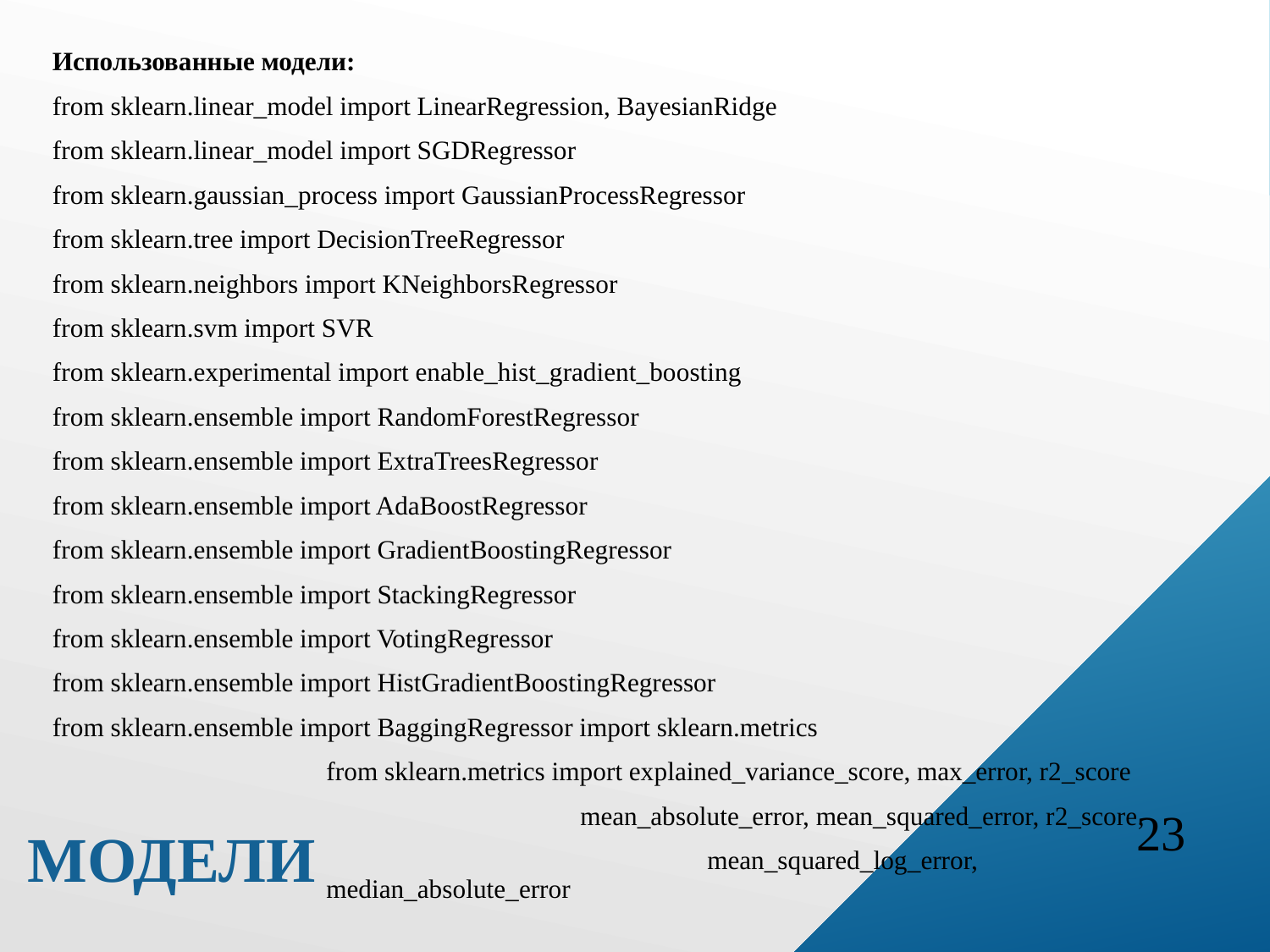

Использованные модели:
from sklearn.linear_model import LinearRegression, BayesianRidge
from sklearn.linear_model import SGDRegressor
from sklearn.gaussian_process import GaussianProcessRegressor
from sklearn.tree import DecisionTreeRegressor
from sklearn.neighbors import KNeighborsRegressor
from sklearn.svm import SVR
from sklearn.experimental import enable_hist_gradient_boosting
from sklearn.ensemble import RandomForestRegressor
from sklearn.ensemble import ExtraTreesRegressor
from sklearn.ensemble import AdaBoostRegressor
from sklearn.ensemble import GradientBoostingRegressor
from sklearn.ensemble import StackingRegressor
from sklearn.ensemble import VotingRegressor
from sklearn.ensemble import HistGradientBoostingRegressor
from sklearn.ensemble import BaggingRegressor import sklearn.metrics
from sklearn.metrics import explained_variance_score, max_error, r2_score
		mean_absolute_error, mean_squared_error, r2_score,
			mean_squared_log_error, median_absolute_error
23
# Модели